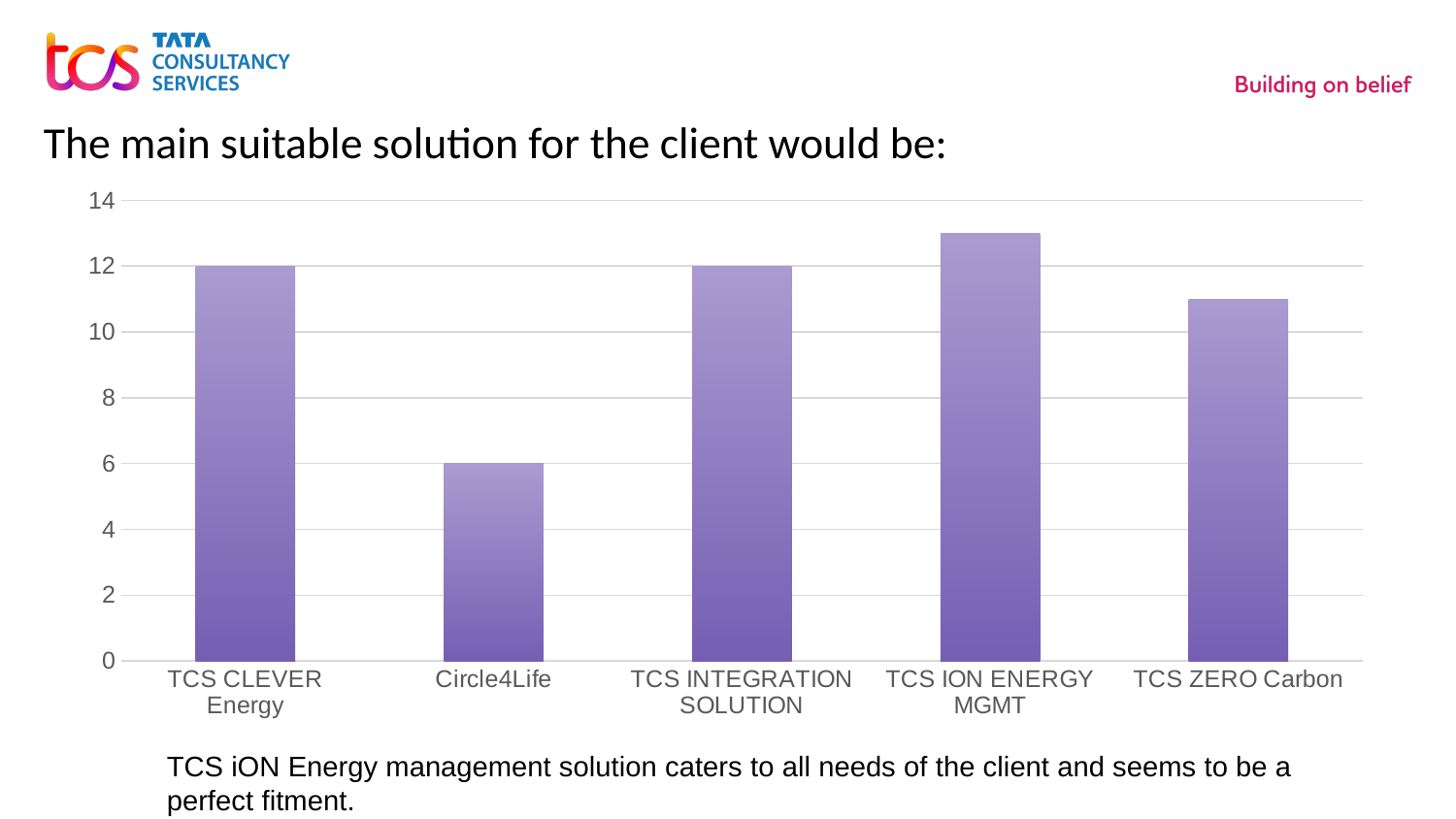

# The main suitable solution for the client would be:

### Chart

| Category | Series 1 |
|---|---|
| TCS CLEVER Energy | 12.0 |
| Circle4Life | 6.0 |
| TCS INTEGRATION SOLUTION | 12.0 |
| TCS ION ENERGY MGMT | 13.0 |
| TCS ZERO Carbon | 11.0 |
TCS iON Energy management solution caters to all needs of the client and seems to be a perfect fitment.